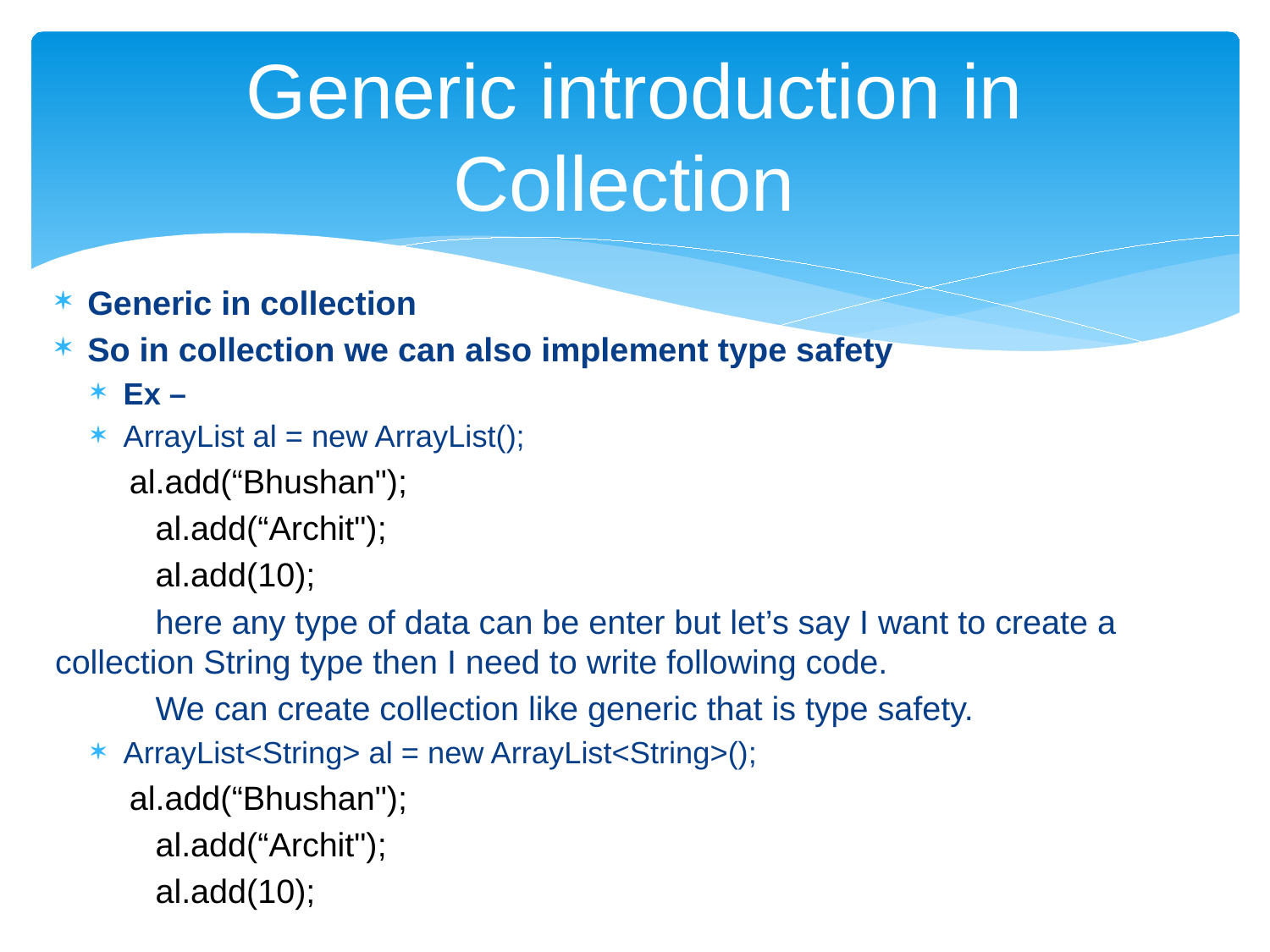

# Generic introduction in Collection
Generic in collection
So in collection we can also implement type safety
Ex –
ArrayList al = new ArrayList();
	al.add(“Bhushan");
         	al.add(“Archit");
         	al.add(10);
	here any type of data can be enter but let’s say I want to create a collection String type then I need to write following code.
	We can create collection like generic that is type safety.
	ArrayList<String> al = new ArrayList<String>();
	al.add(“Bhushan");
         	al.add(“Archit");
         	al.add(10);